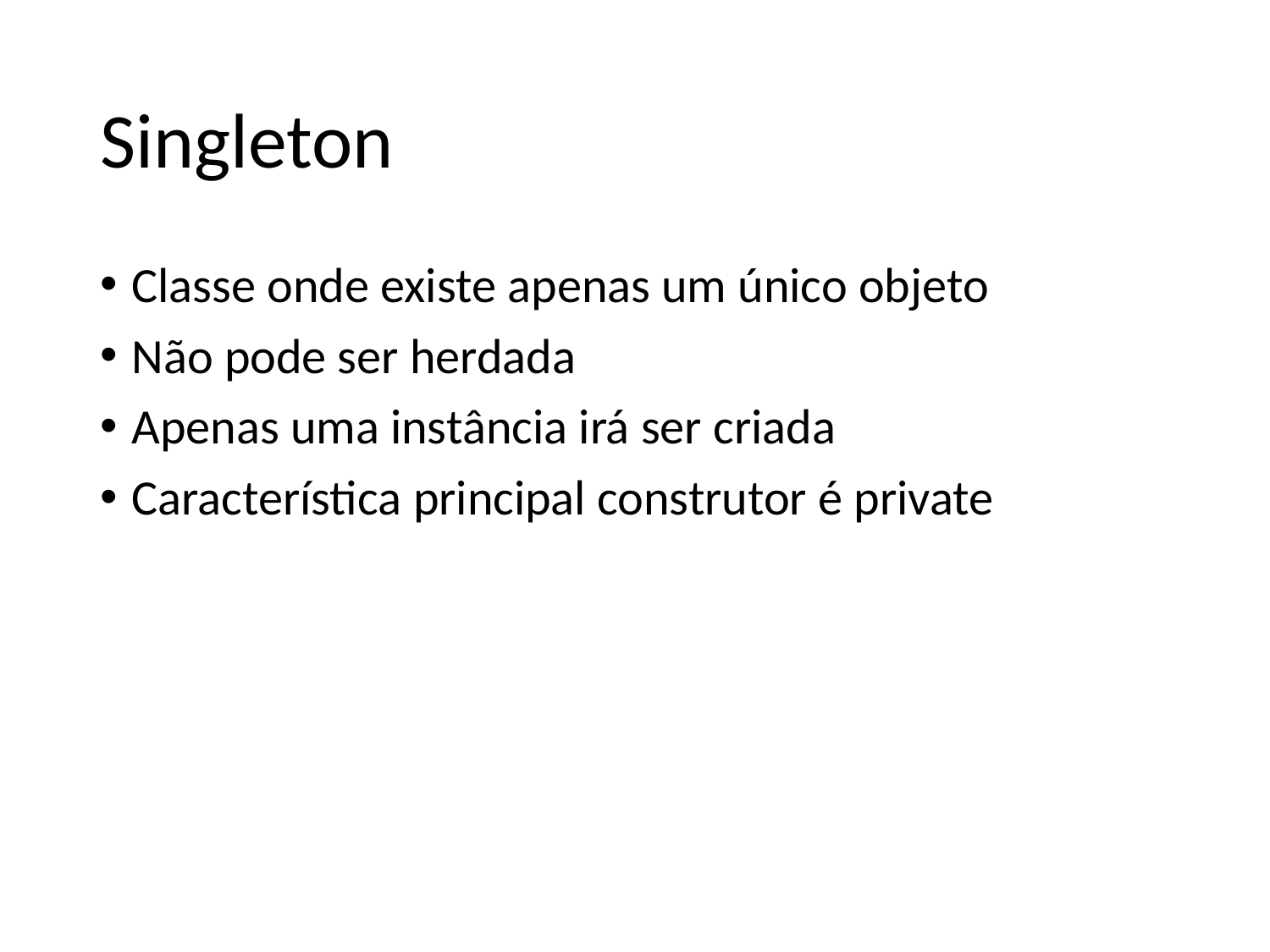

# Singleton
Classe onde existe apenas um único objeto
Não pode ser herdada
Apenas uma instância irá ser criada
Característica principal construtor é private